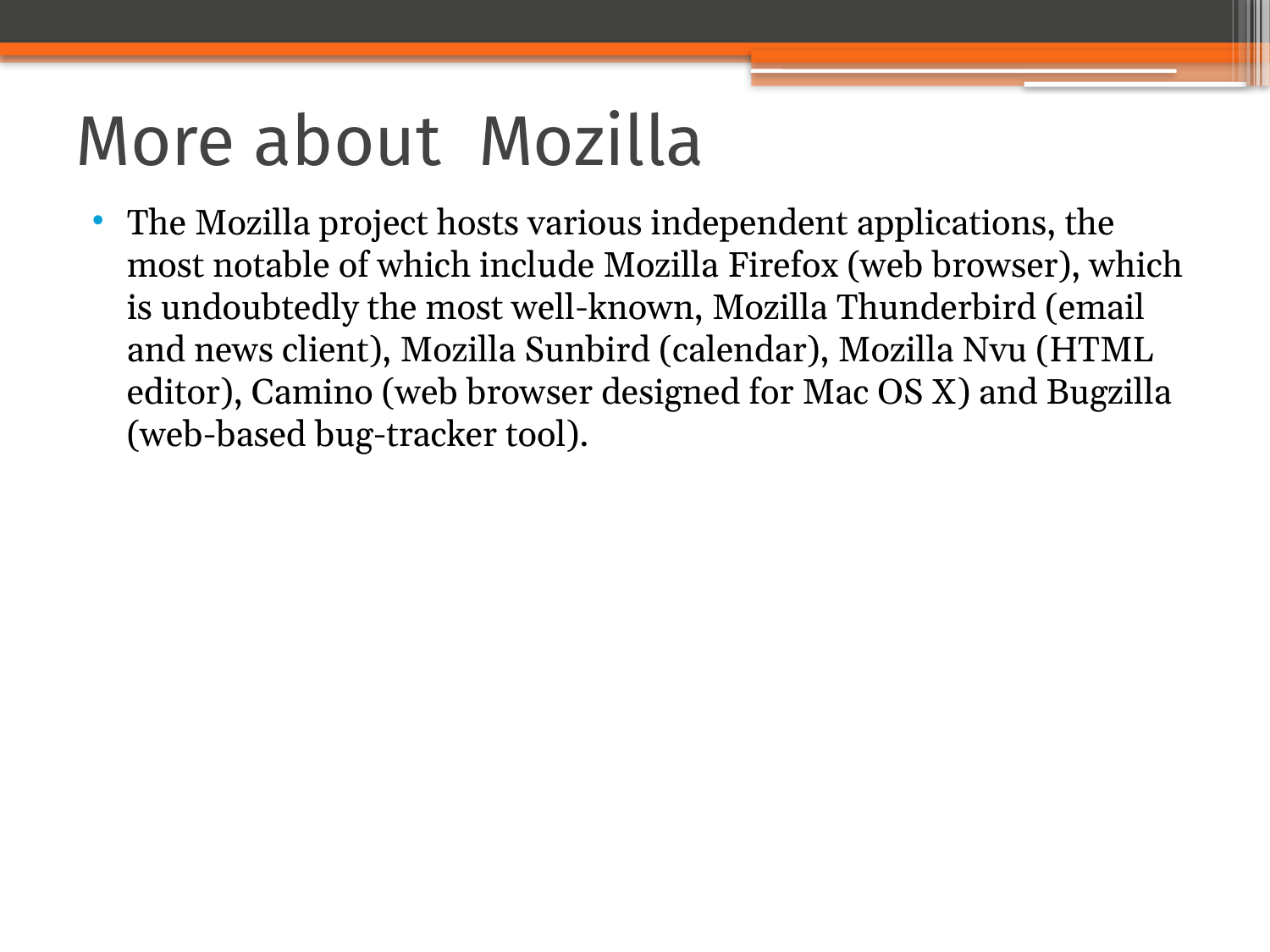

# More about  Mozilla
The Mozilla project hosts various independent applications, the most notable of which include Mozilla Firefox (web browser), which is undoubtedly the most well-known, Mozilla Thunderbird (email and news client), Mozilla Sunbird (calendar), Mozilla Nvu (HTML editor), Camino (web browser designed for Mac OS X) and Bugzilla (web-based bug-tracker tool).